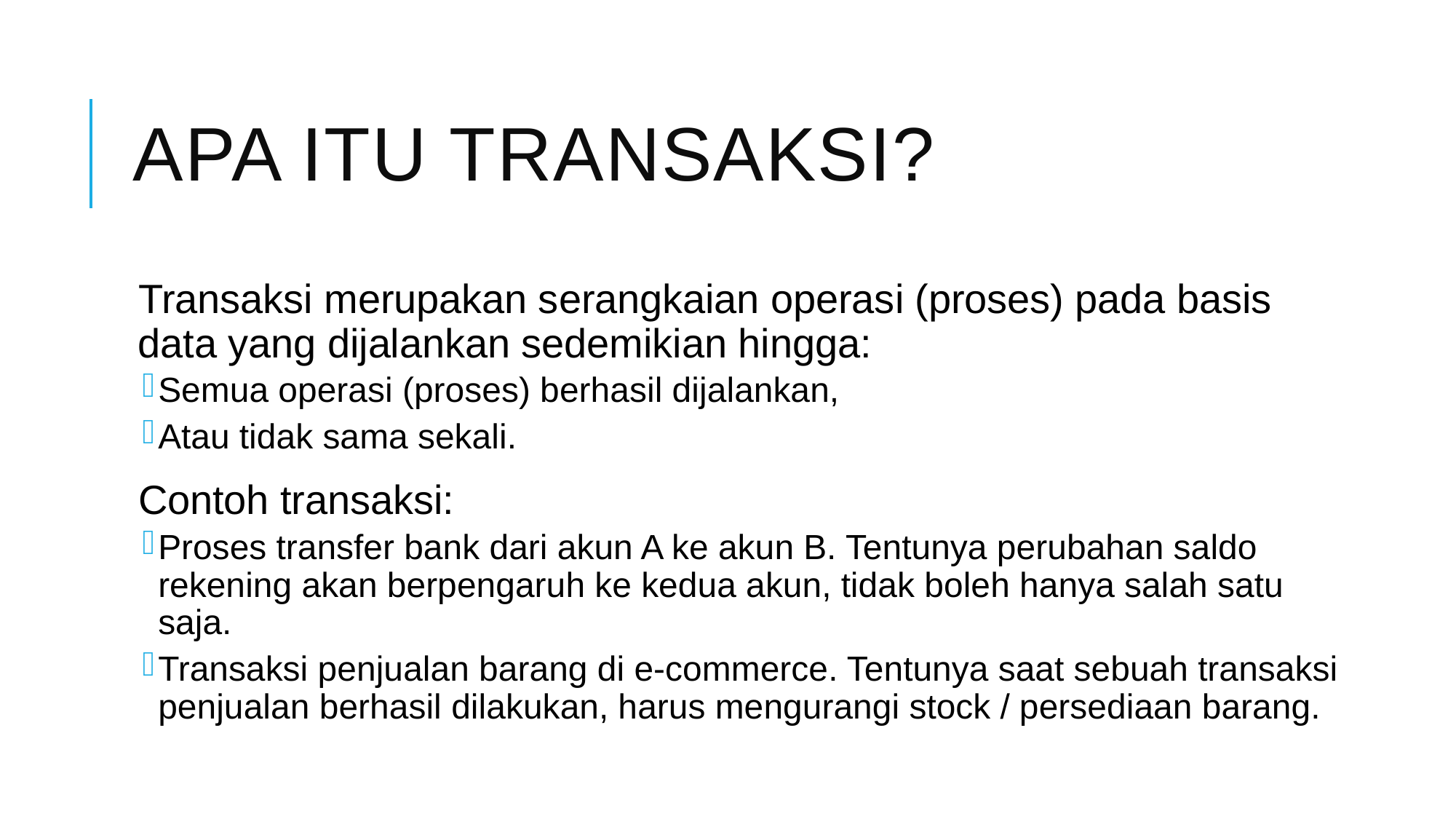

# Apa itu transaksi?
Transaksi merupakan serangkaian operasi (proses) pada basis data yang dijalankan sedemikian hingga:
Semua operasi (proses) berhasil dijalankan,
Atau tidak sama sekali.
Contoh transaksi:
Proses transfer bank dari akun A ke akun B. Tentunya perubahan saldo rekening akan berpengaruh ke kedua akun, tidak boleh hanya salah satu saja.
Transaksi penjualan barang di e-commerce. Tentunya saat sebuah transaksi penjualan berhasil dilakukan, harus mengurangi stock / persediaan barang.